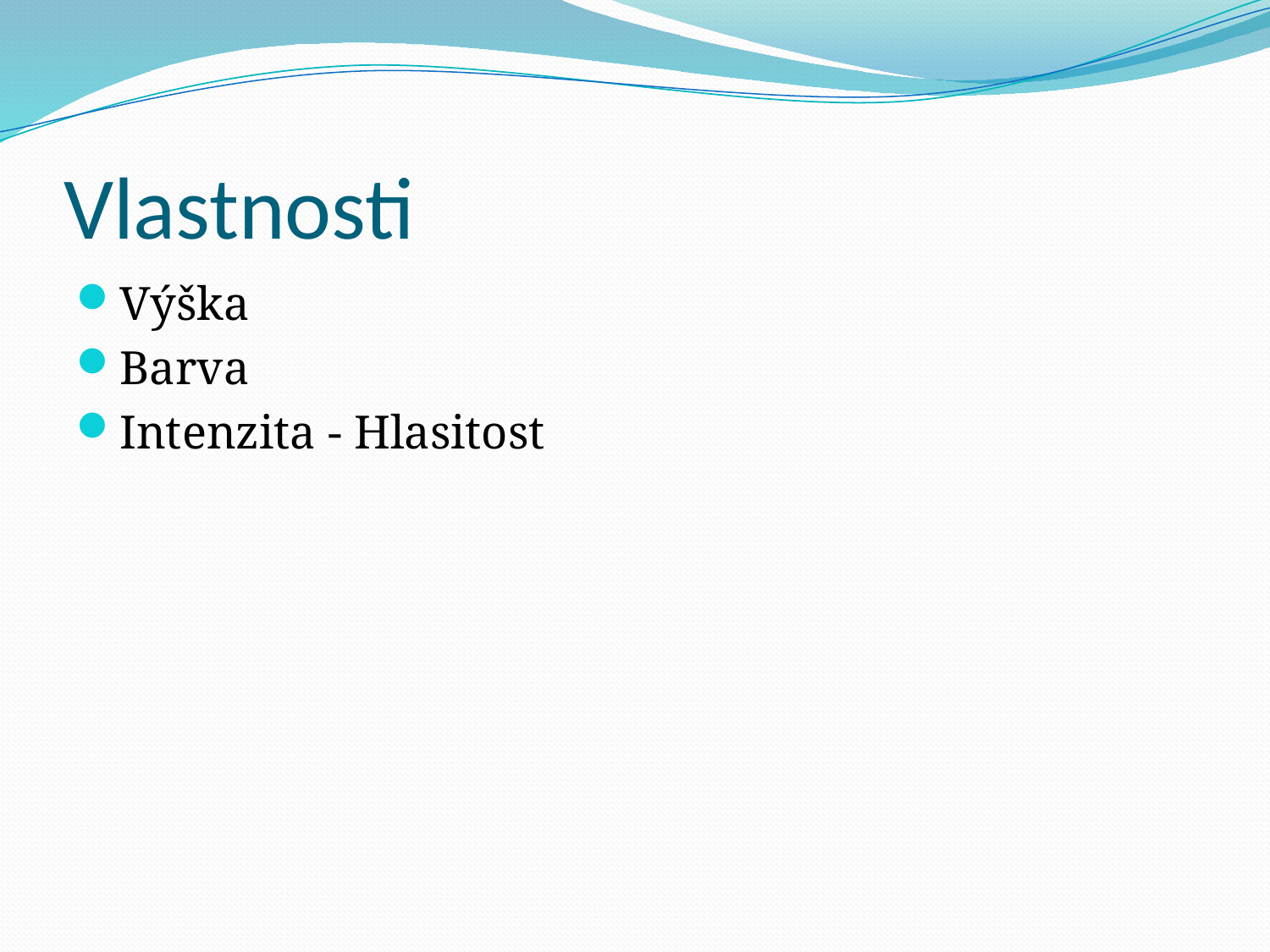

# Vlastnosti
Výška
Barva
Intenzita - Hlasitost